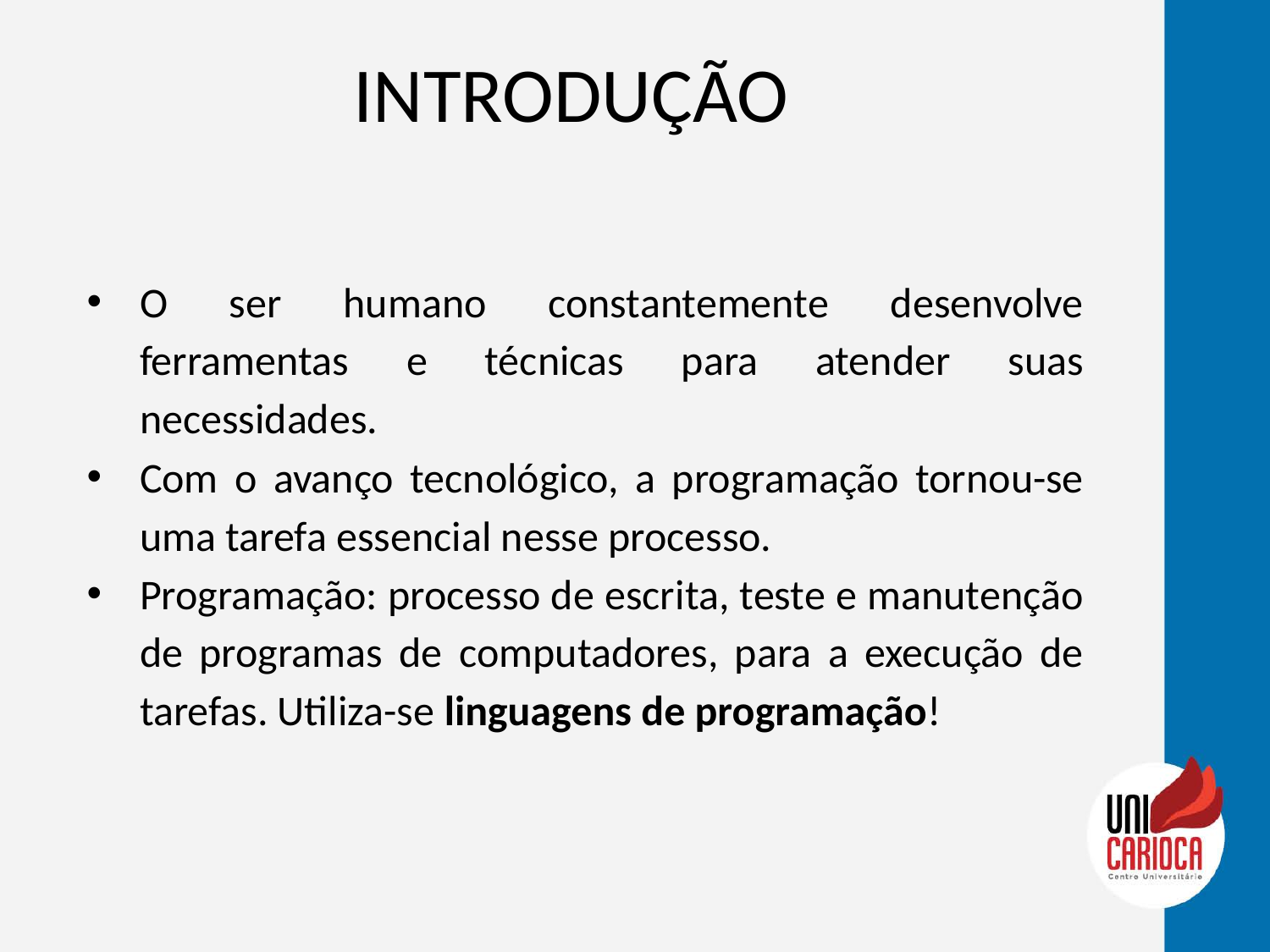

# INTRODUÇÃO

O ser humano constantemente desenvolve ferramentas e técnicas para atender suas necessidades.
Com o avanço tecnológico, a programação tornou-se uma tarefa essencial nesse processo.
Programação: processo de escrita, teste e manutenção de programas de computadores, para a execução de tarefas. Utiliza-se linguagens de programação!